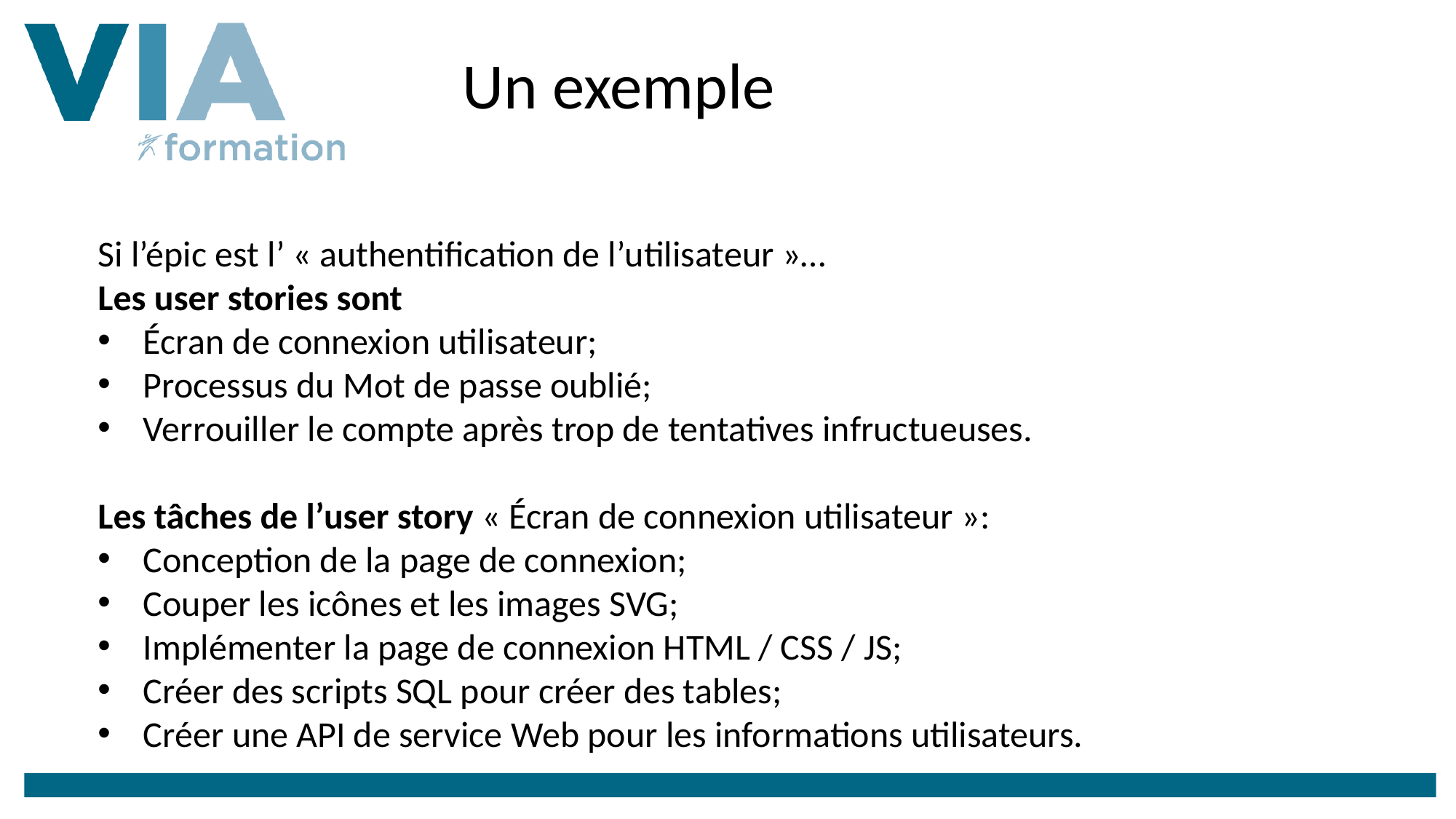

Un exemple
Si l’épic est l’ « authentification de l’utilisateur »…
Les user stories sont
Écran de connexion utilisateur;
Processus du Mot de passe oublié;
Verrouiller le compte après trop de tentatives infructueuses.

Les tâches de l’user story « Écran de connexion utilisateur »:
Conception de la page de connexion;
Couper les icônes et les images SVG;
Implémenter la page de connexion HTML / CSS / JS;
Créer des scripts SQL pour créer des tables;
Créer une API de service Web pour les informations utilisateurs.